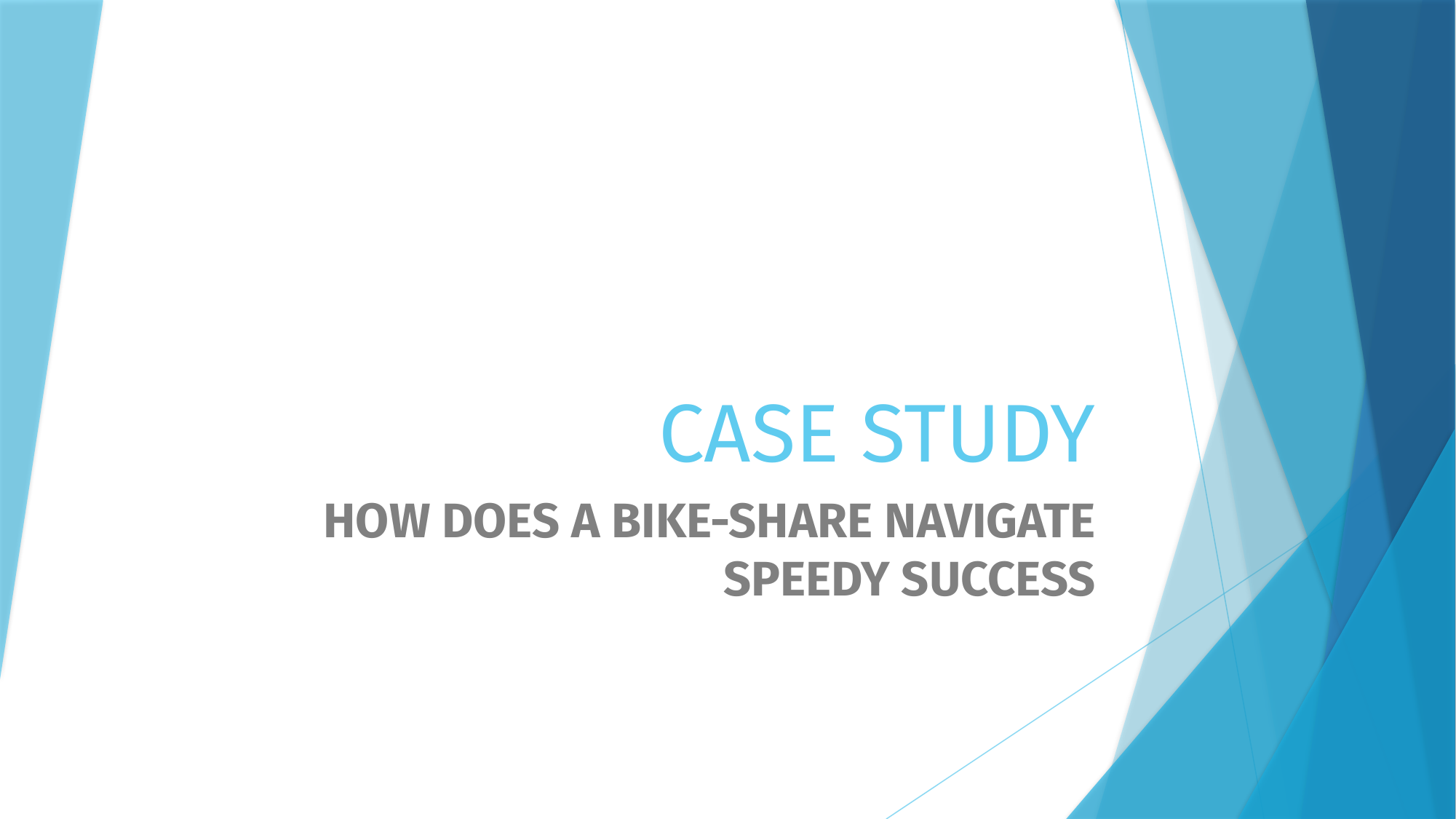

# CASE STUDY
HOW DOES A BIKE-SHARE NAVIGATE SPEEDY SUCCESS